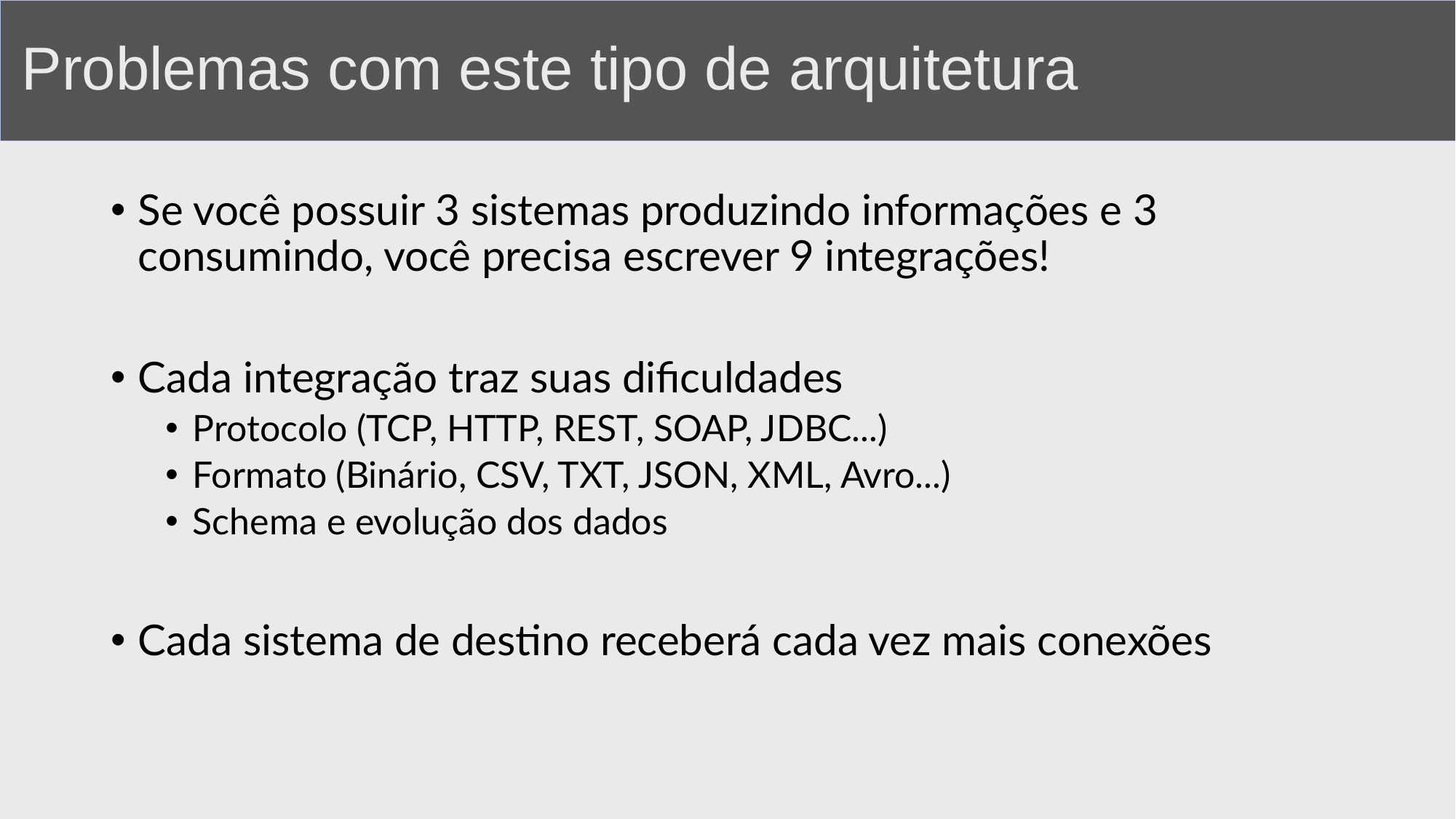

# Problemas com este tipo de arquitetura
Se você possuir 3 sistemas produzindo informações e 3 consumindo, você precisa escrever 9 integrações!

Cada integração traz suas dificuldades
Protocolo (TCP, HTTP, REST, SOAP, JDBC...)
Formato (Binário, CSV, TXT, JSON, XML, Avro...)
Schema e evolução dos dados

Cada sistema de destino receberá cada vez mais conexões